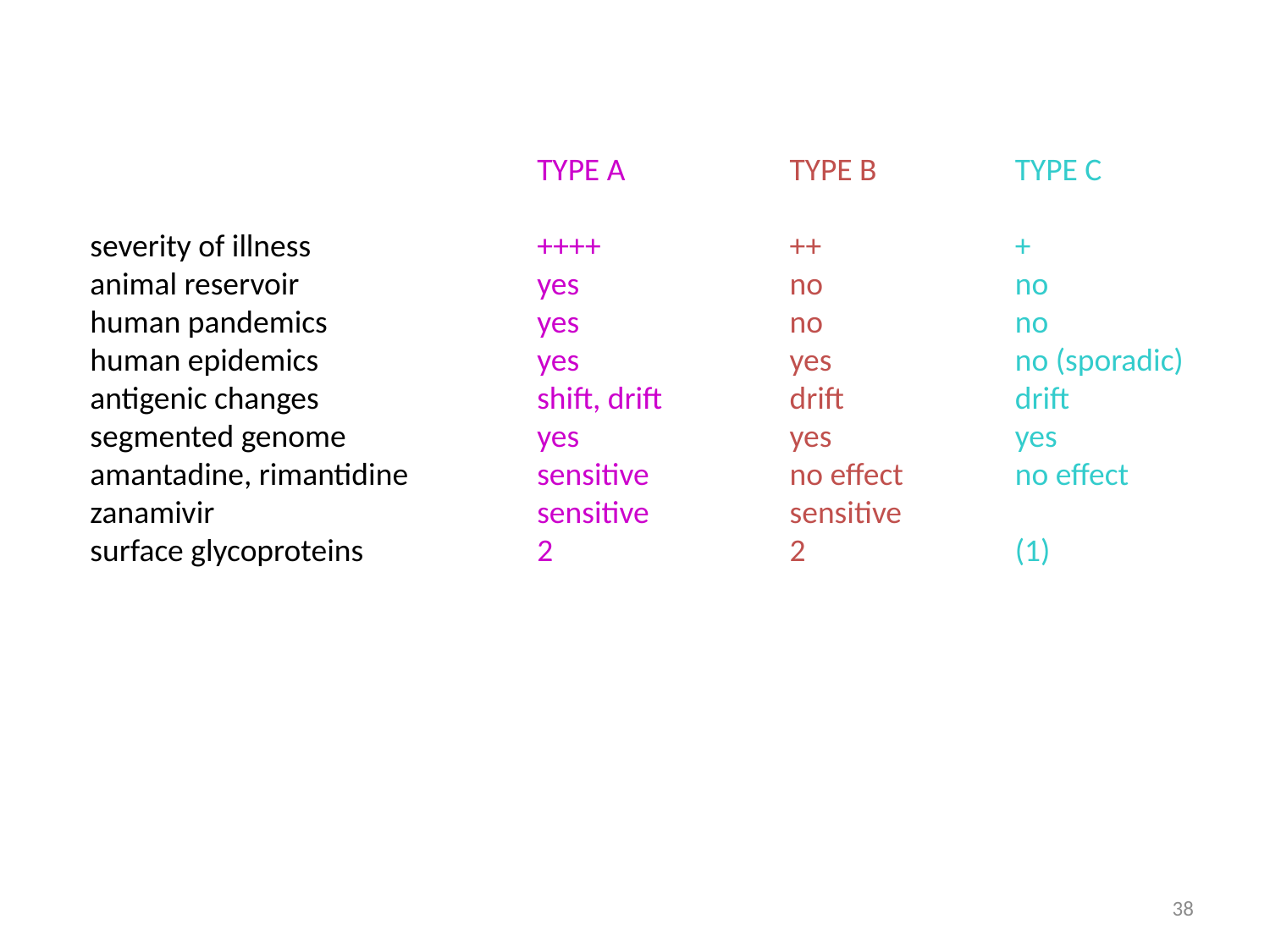

severity of illness
animal reservoir
human pandemics
human epidemics
antigenic changes
segmented genome
amantadine, rimantidine
zanamivir
surface glycoproteins

TYPE A

++++
yes
yes
yes
shift, drift
yes
sensitive
sensitive
2
TYPE B

++
no
no
yes
drift
yes
no effect
sensitive
2
TYPE C

+
no
no
no (sporadic)
drift
yes
no effect

(1)
38